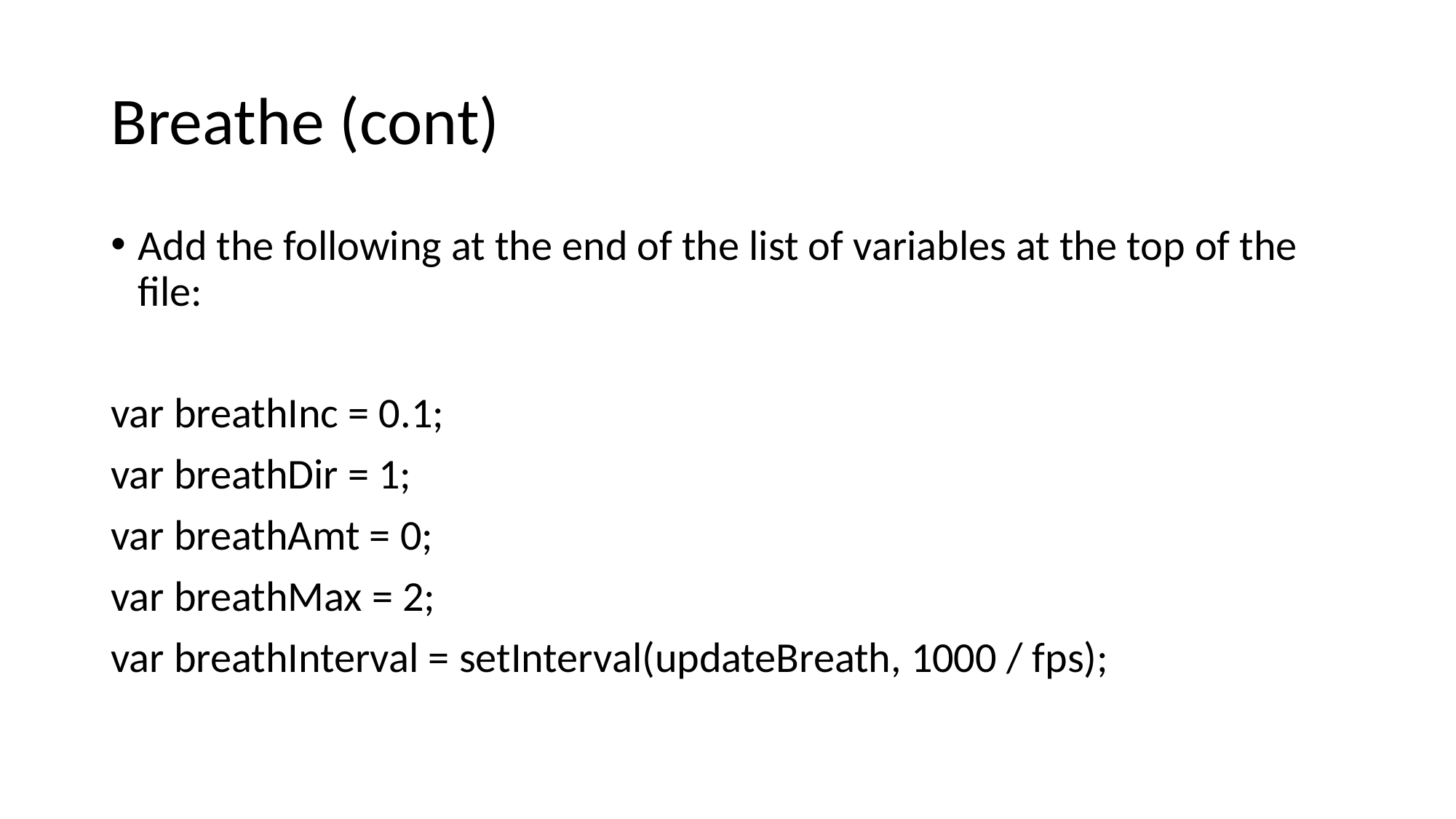

# Breathe (cont)
Add the following at the end of the list of variables at the top of the file:

var breathInc = 0.1;
var breathDir = 1;
var breathAmt = 0;
var breathMax = 2;
var breathInterval = setInterval(updateBreath, 1000 / fps);